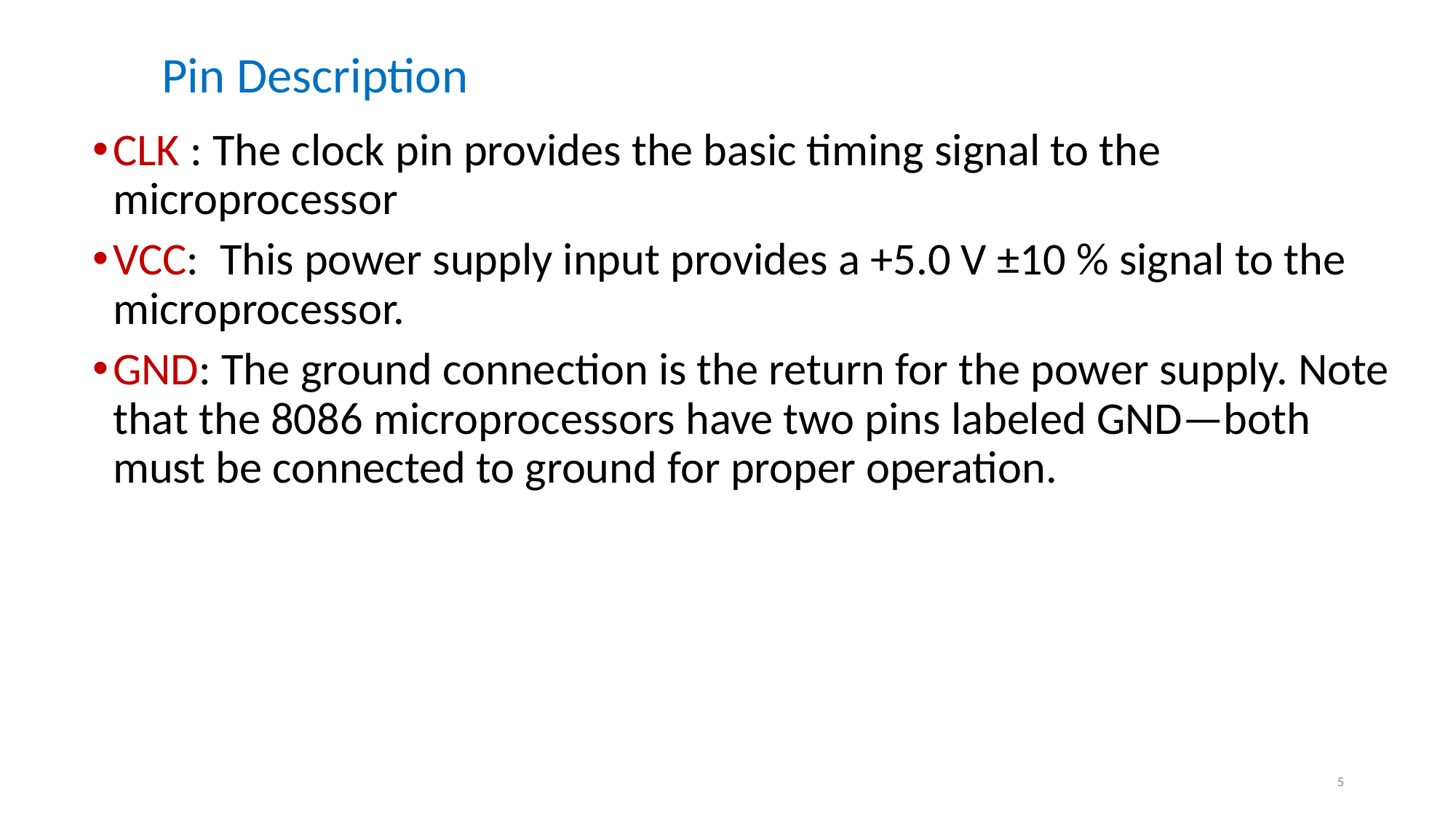

# Pin Description
CLK : The clock pin provides the basic timing signal to the microprocessor
VCC:  This power supply input provides a +5.0 V ±10 % signal to the microprocessor.
GND: The ground connection is the return for the power supply. Note that the 8086 microprocessors have two pins labeled GND—both must be connected to ground for proper operation.
5